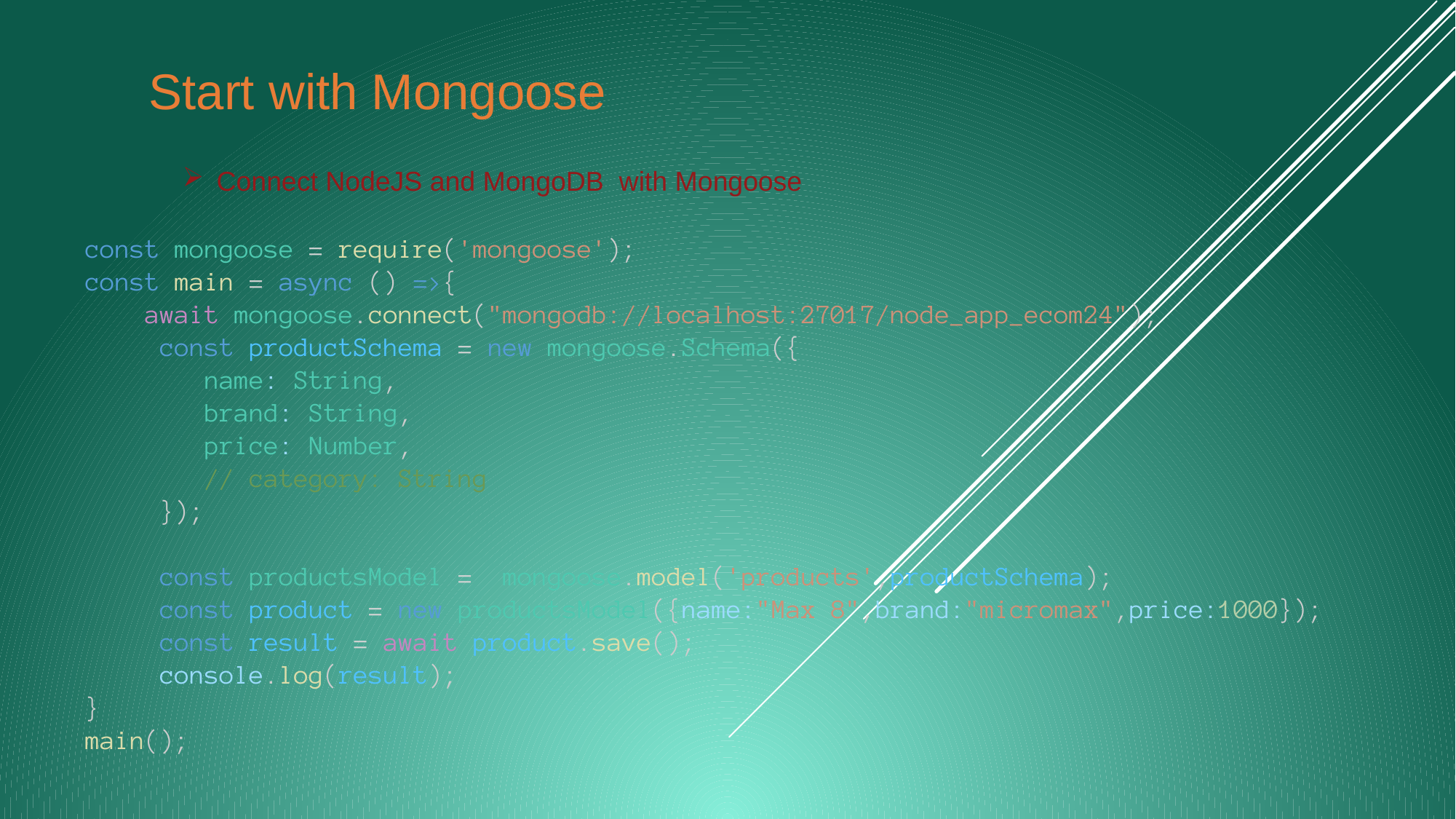

# Start with Mongoose
Connect NodeJS and MongoDB  with Mongoose
const mongoose = require('mongoose');
const main = async () =>{
    await mongoose.connect("mongodb://localhost:27017/node_app_ecom24");
     const productSchema = new mongoose.Schema({
        name: String,
        brand: String,
        price: Number,
        // category: String
     });
     const productsModel =  mongoose.model('products',productSchema);
     const product = new productsModel({name:"Max 8",brand:"micromax",price:1000});
     const result = await product.save();
     console.log(result);
}
main();